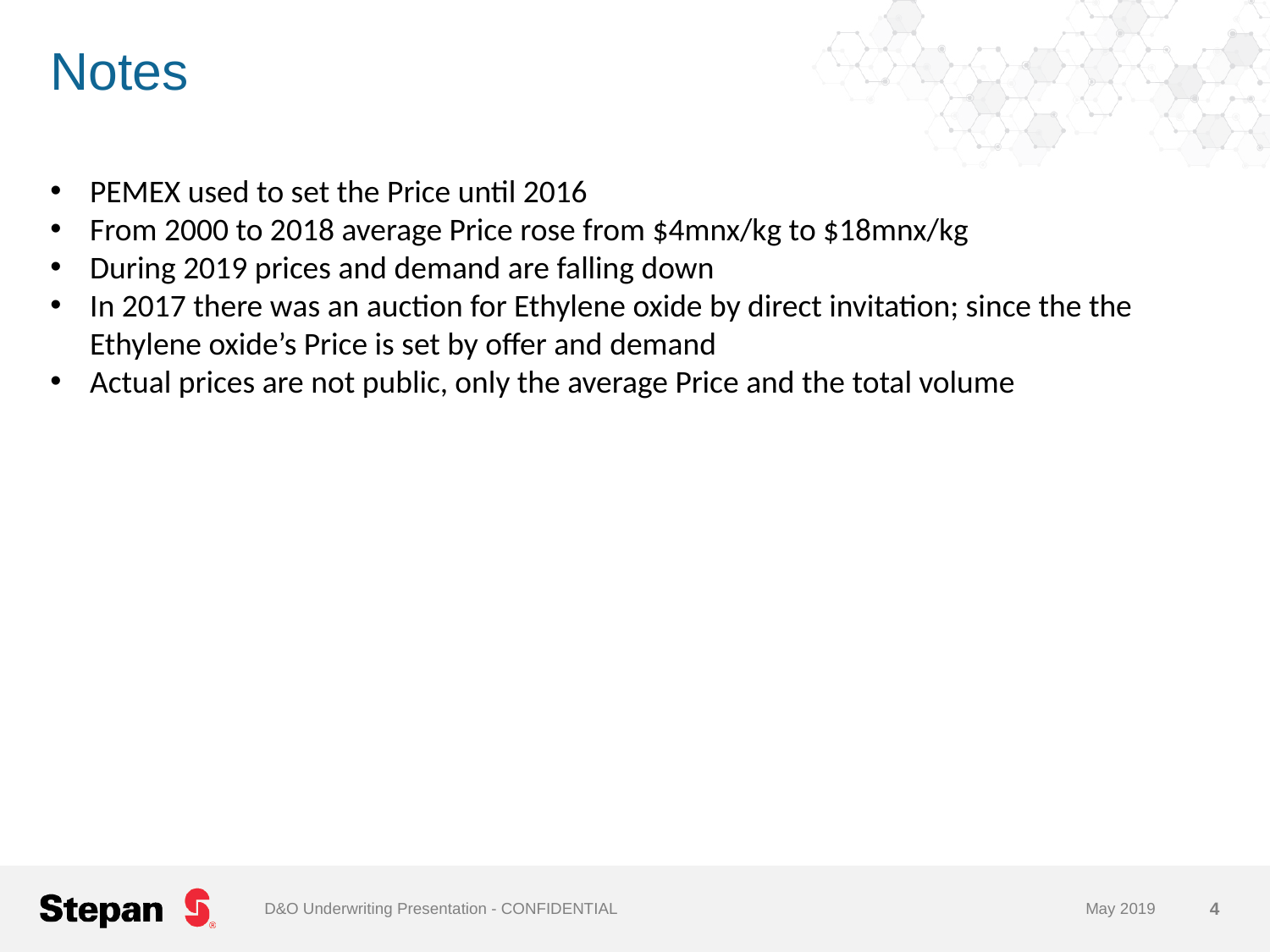

# Notes

PEMEX used to set the Price until 2016
From 2000 to 2018 average Price rose from $4mnx/kg to $18mnx/kg
During 2019 prices and demand are falling down
In 2017 there was an auction for Ethylene oxide by direct invitation; since the the Ethylene oxide’s Price is set by offer and demand
Actual prices are not public, only the average Price and the total volume
D&O Underwriting Presentation - CONFIDENTIAL
May 2019
4